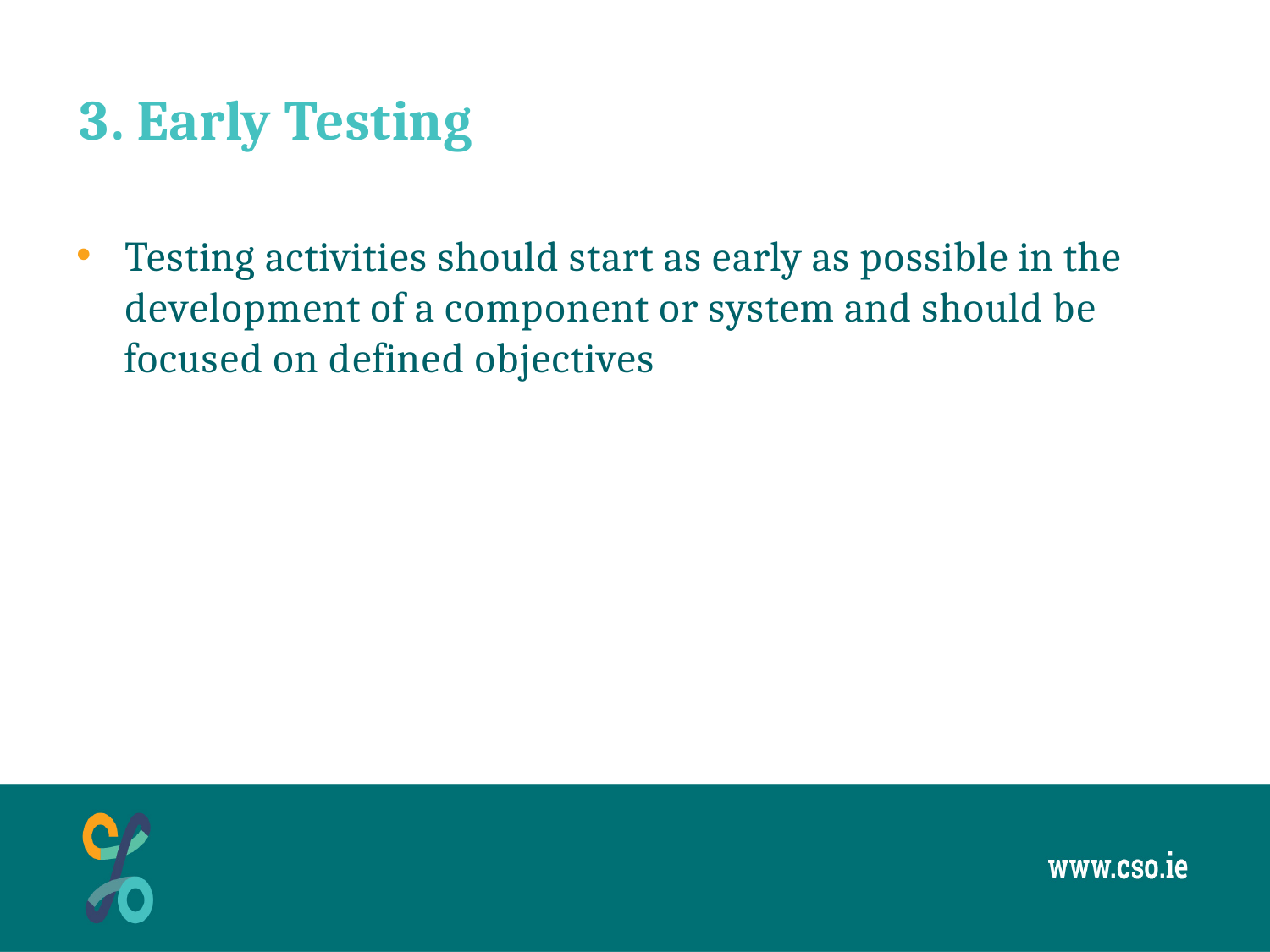

# 3. Early Testing
Testing activities should start as early as possible in the development of a component or system and should be focused on defined objectives